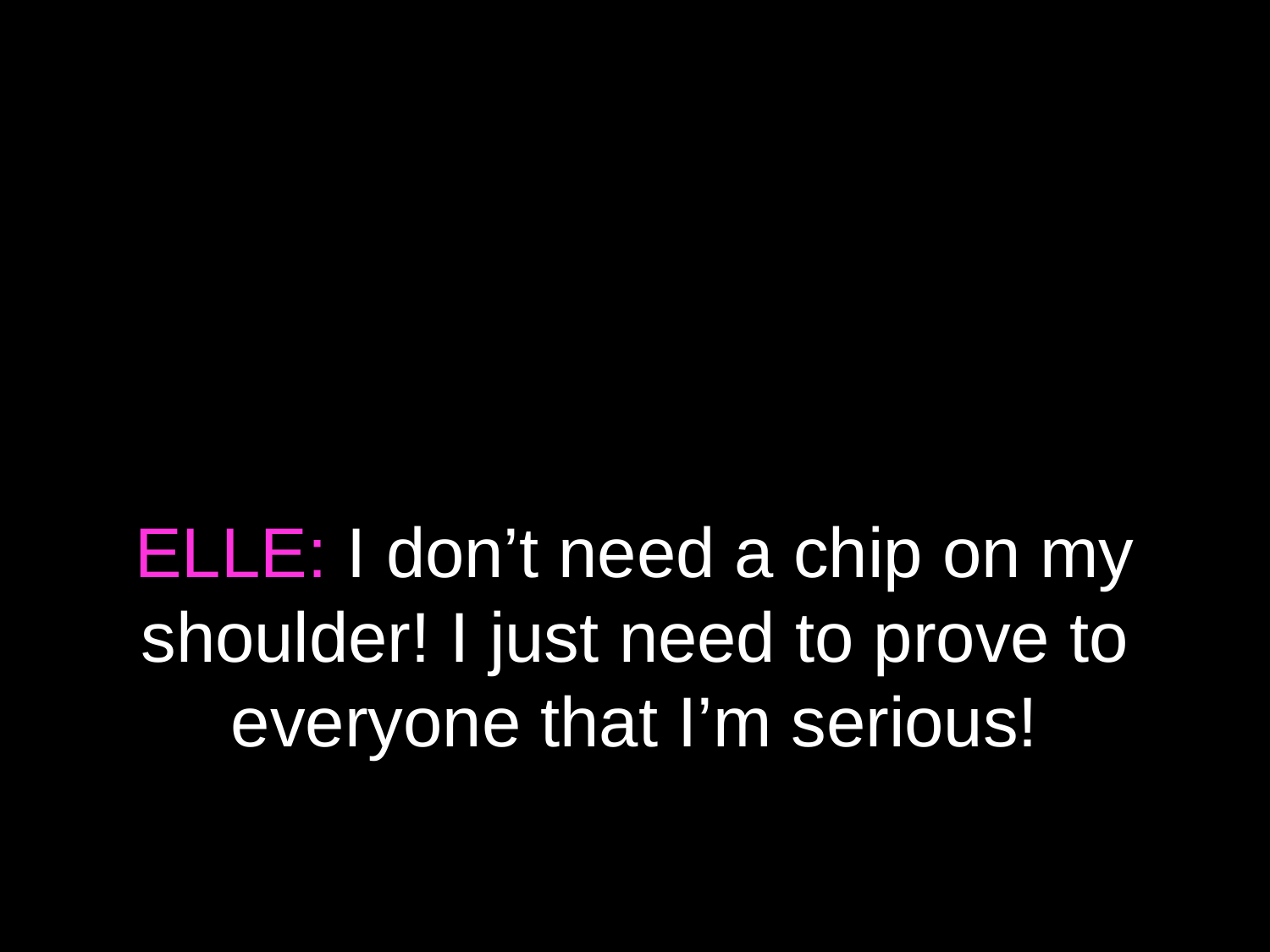

# ELLE: I don’t need a chip on my shoulder! I just need to prove to everyone that I’m serious!